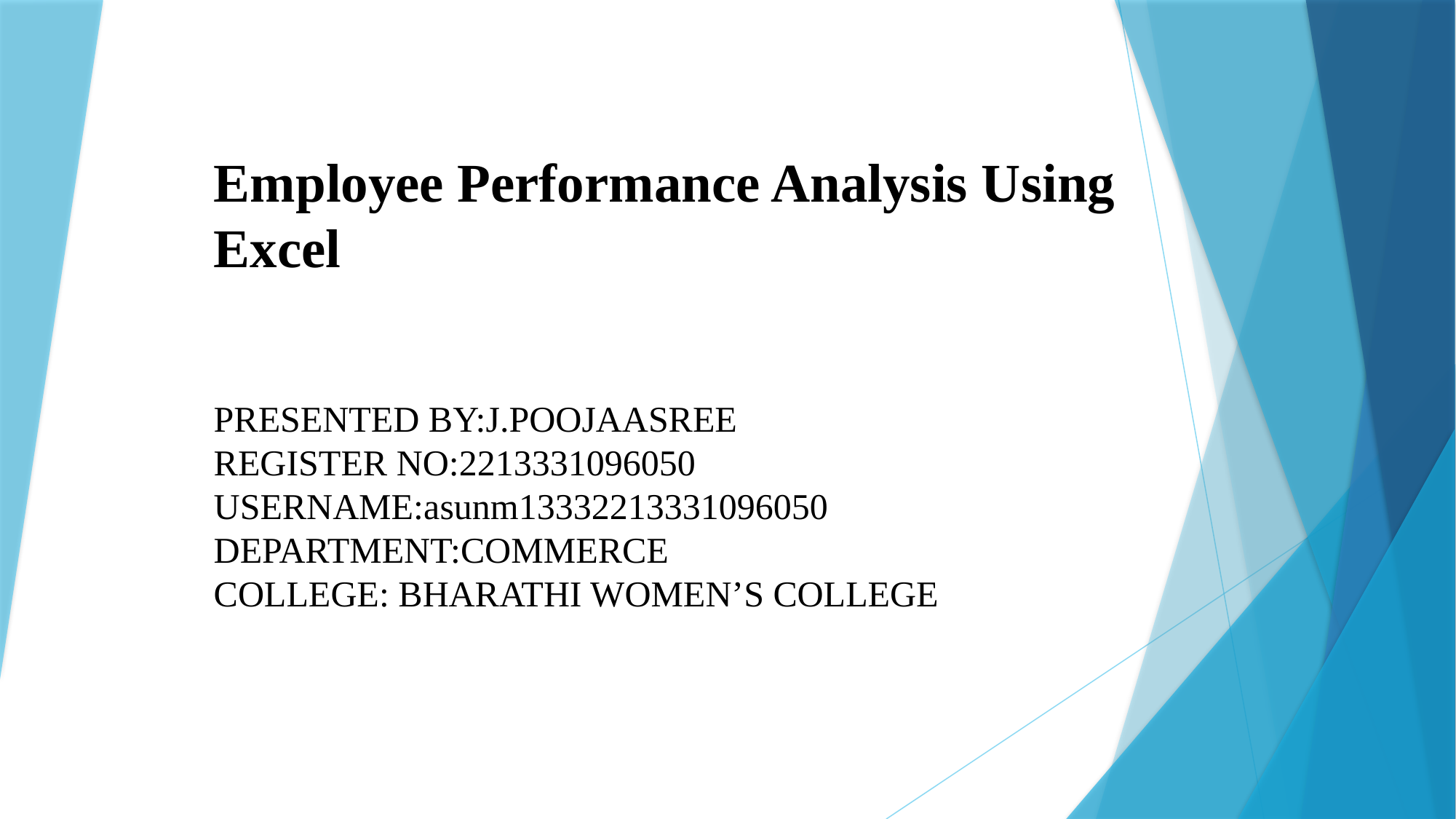

# Employee Performance Analysis Using Excel
PRESENTED BY:J.POOJAASREE
REGISTER NO:2213331096050
USERNAME:asunm13332213331096050
DEPARTMENT:COMMERCE
COLLEGE: BHARATHI WOMEN’S COLLEGE